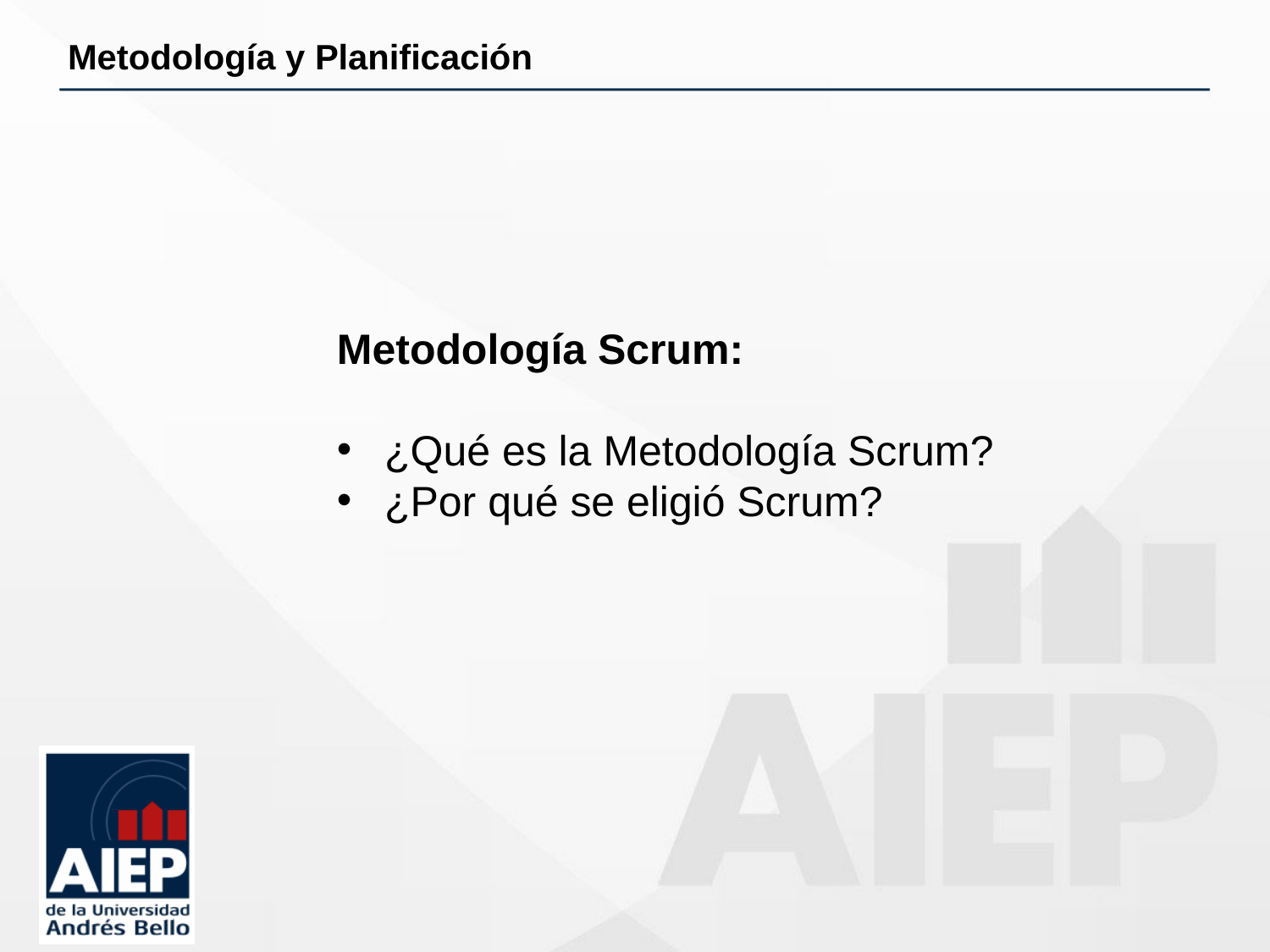

# Metodología y Planificación
Metodología Scrum:

¿Qué es la Metodología Scrum?
¿Por qué se eligió Scrum?